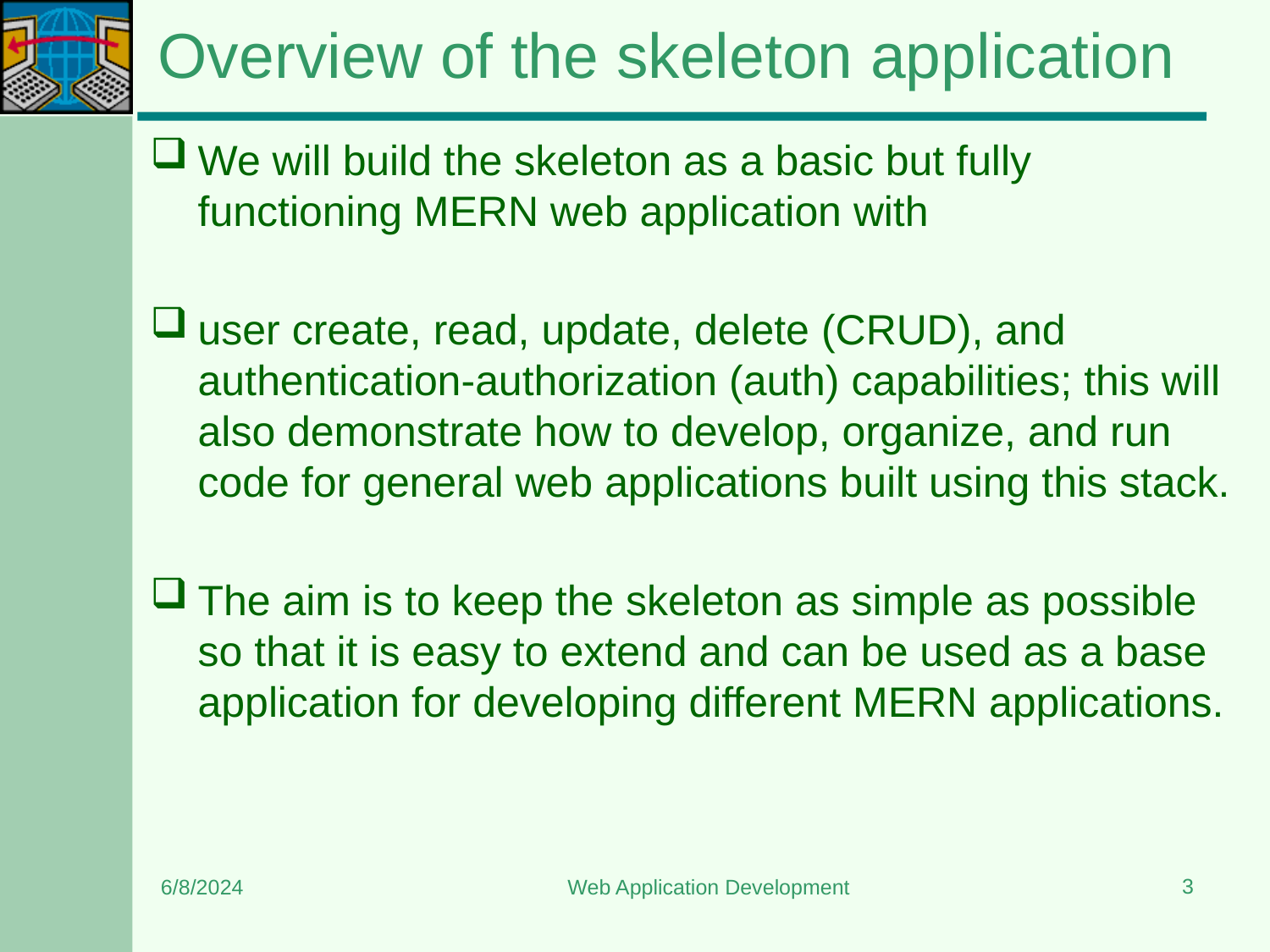

# Overview of the skeleton application
We will build the skeleton as a basic but fully functioning MERN web application with

user create, read, update, delete (CRUD), and authentication-authorization (auth) capabilities; this will also demonstrate how to develop, organize, and run code for general web applications built using this stack.

The aim is to keep the skeleton as simple as possible so that it is easy to extend and can be used as a base  application for developing different MERN applications.
3
6/8/2024
Web Application Development